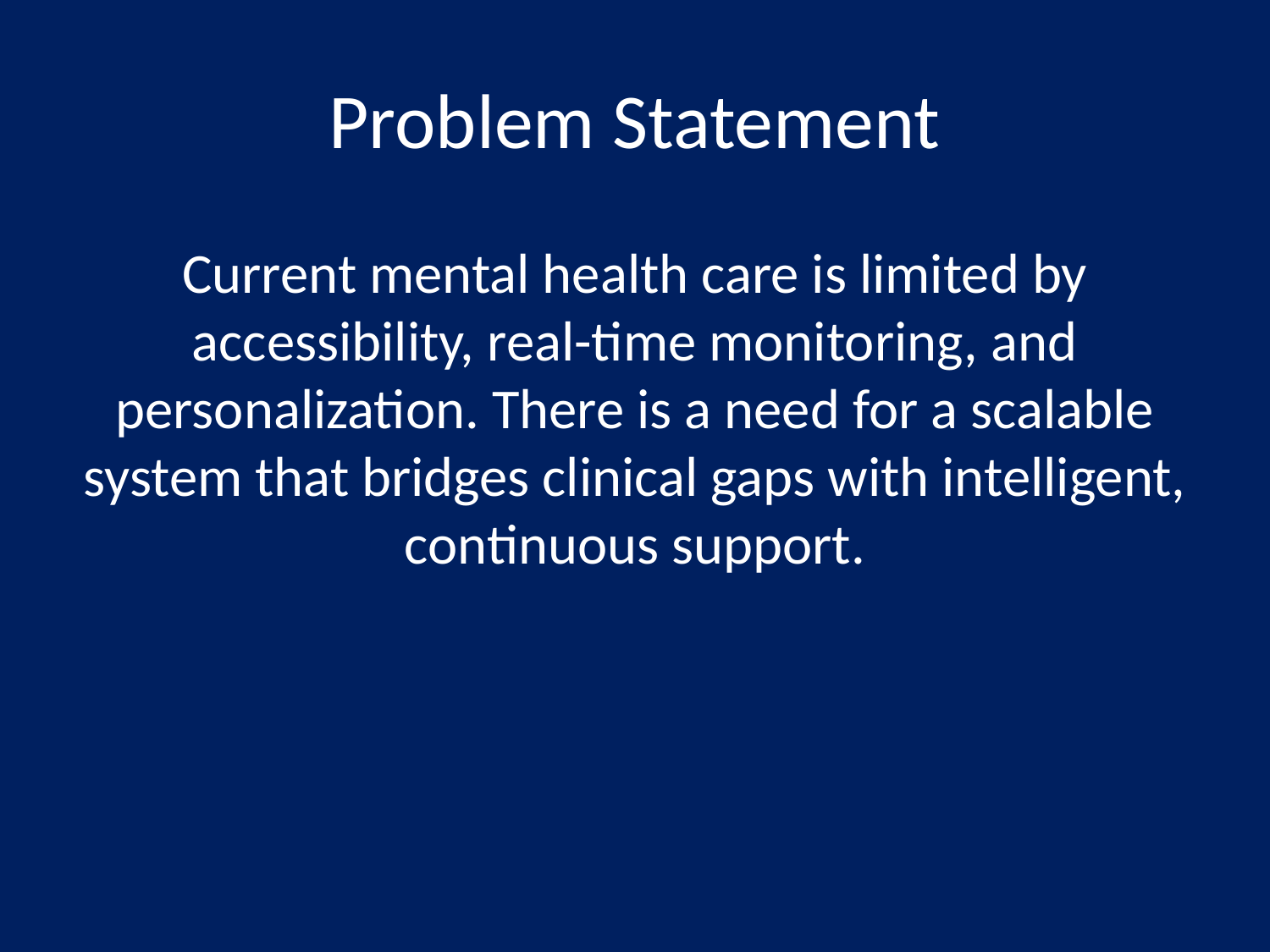

# Problem Statement
Current mental health care is limited by accessibility, real-time monitoring, and personalization. There is a need for a scalable system that bridges clinical gaps with intelligent, continuous support.